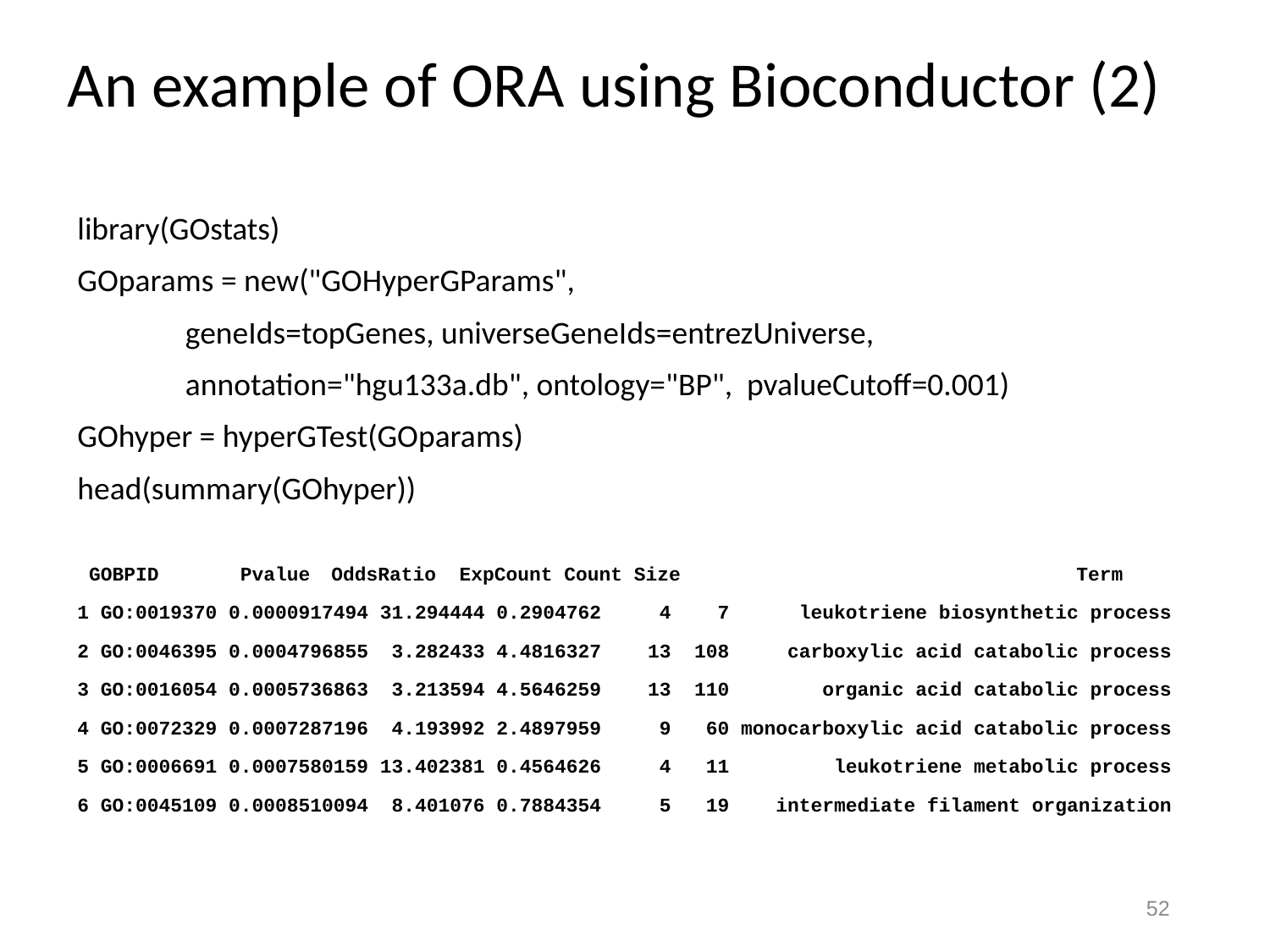

# An example of ORA using Bioconductor (2)
library(GOstats)
GOparams = new("GOHyperGParams",
               geneIds=topGenes, universeGeneIds=entrezUniverse,
               annotation="hgu133a.db", ontology="BP",  pvalueCutoff=0.001)
GOhyper = hyperGTest(GOparams)
head(summary(GOhyper))

 GOBPID       Pvalue 	OddsRatio  ExpCount Count Size                                  Term
1 GO:0019370 0.0000917494 31.294444 0.2904762     4    7      leukotriene biosynthetic process
2 GO:0046395 0.0004796855  3.282433 4.4816327    13  108     carboxylic acid catabolic process
3 GO:0016054 0.0005736863  3.213594 4.5646259    13  110        organic acid catabolic process
4 GO:0072329 0.0007287196  4.193992 2.4897959     9   60 monocarboxylic acid catabolic process
5 GO:0006691 0.0007580159 13.402381 0.4564626     4   11         leukotriene metabolic process
6 GO:0045109 0.0008510094  8.401076 0.7884354     5   19    intermediate filament organization
52